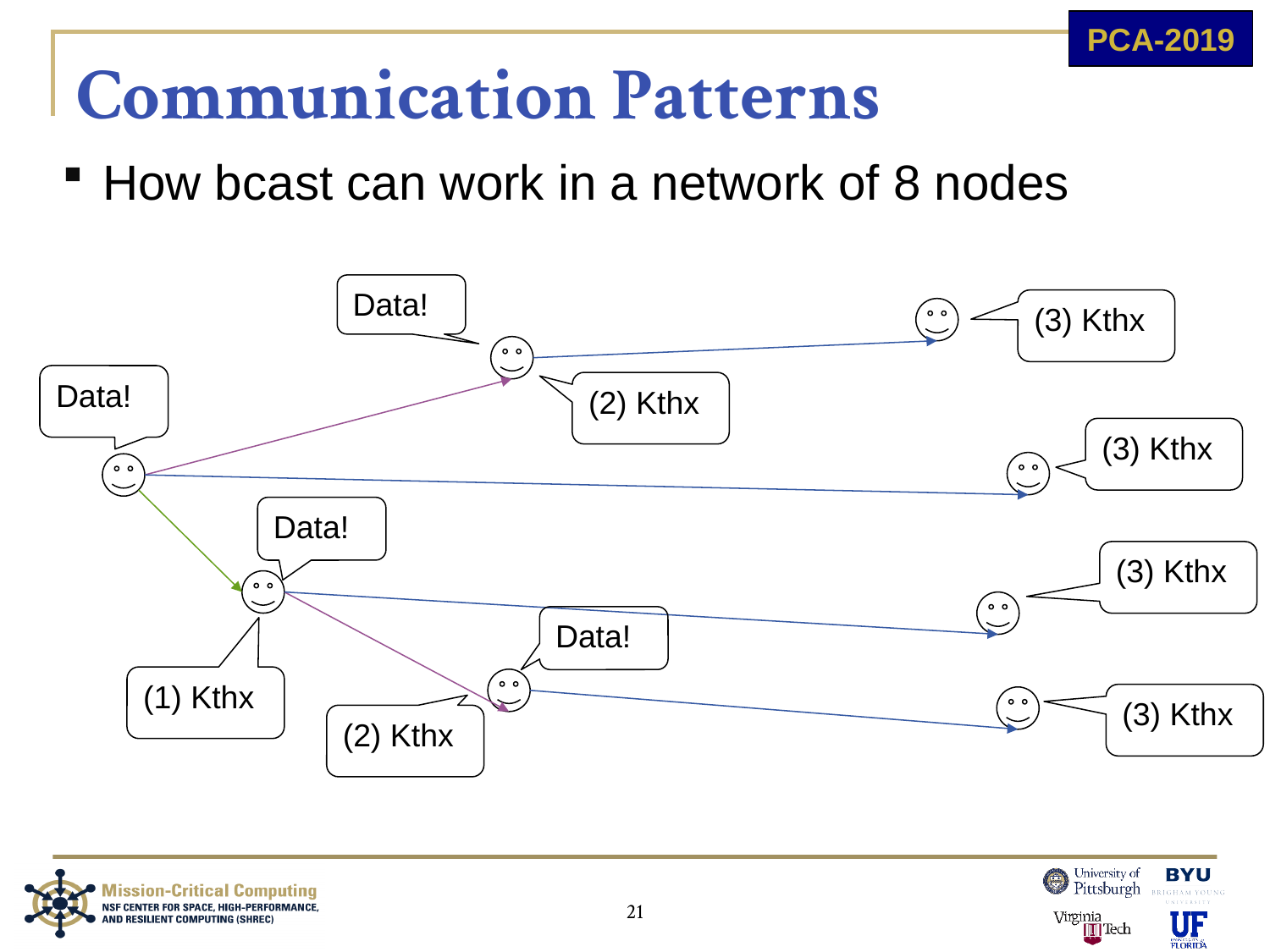

# Communication Patterns
How bcast can work in a network of 8 nodes
Data!
(3) Kthx

Data!
(2) Kthx
(3) Kthx

Data!
(3) Kthx

Data!
(1) Kthx

(3) Kthx

(2) Kthx
21